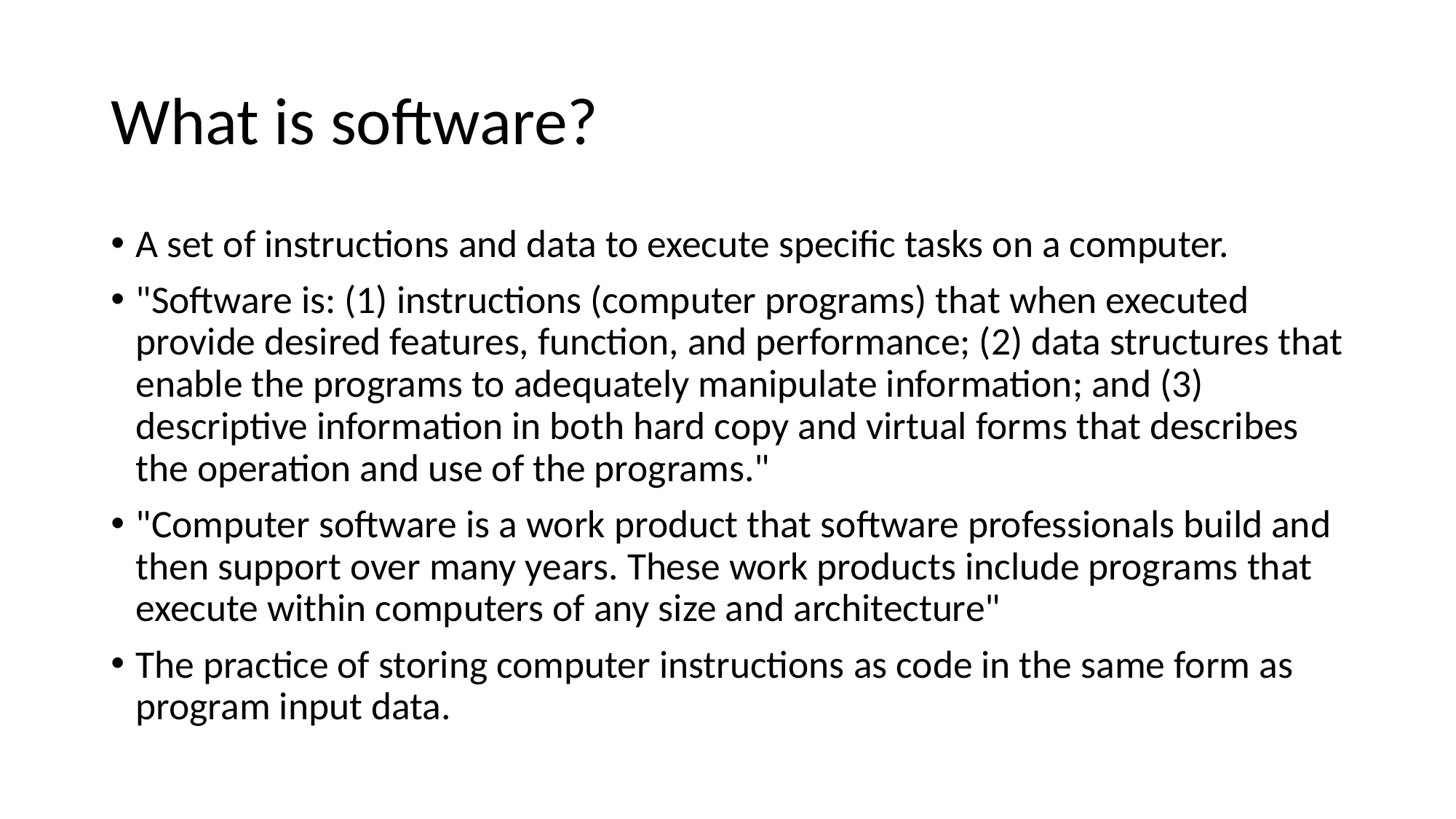

# What is software?
A set of instructions and data to execute specific tasks on a computer.
"Software is: (1) instructions (computer programs) that when executed provide desired features, function, and performance; (2) data structures that enable the programs to adequately manipulate information; and (3) descriptive information in both hard copy and virtual forms that describes the operation and use of the programs."
"Computer software is a work product that software professionals build and then support over many years. These work products include programs that execute within computers of any size and architecture"
The practice of storing computer instructions as code in the same form as program input data.